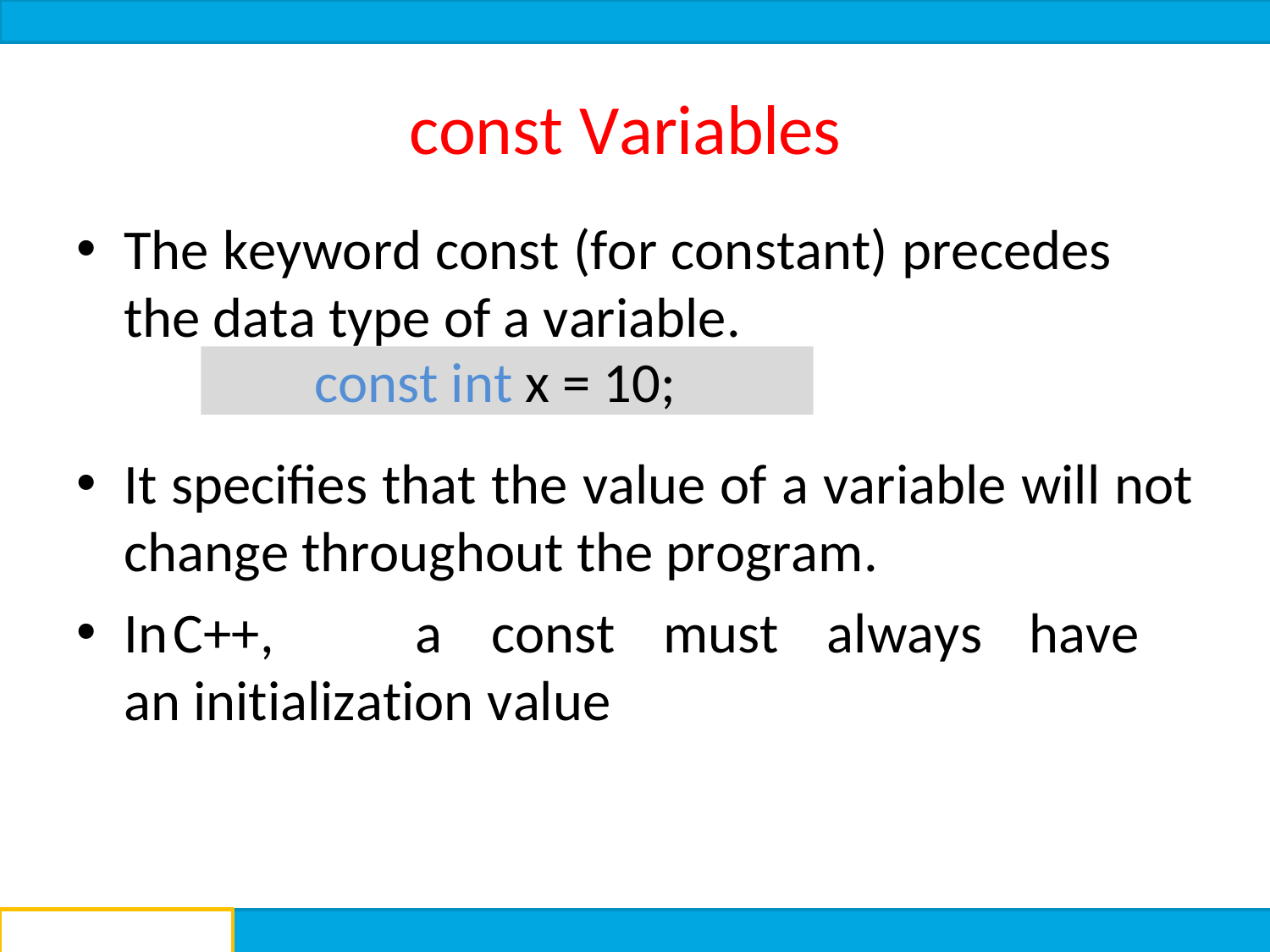

# const Variables
The keyword const (for constant) precedes the data type of a variable.

It specifies that the value of a variable will not change throughout the program.
In	C++,	a	const	must	always	have	an initialization value

const int x = 10;